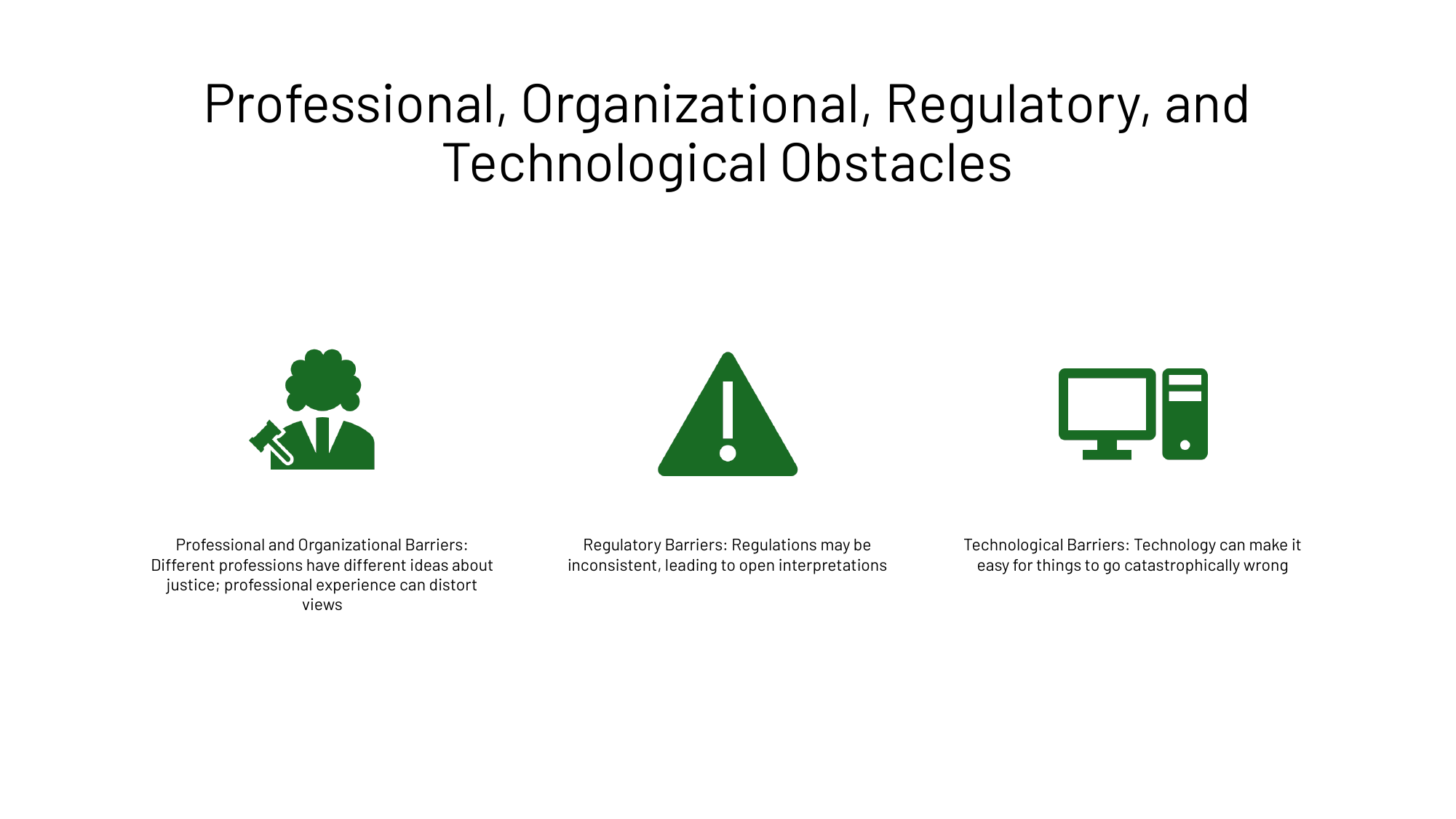

# Professional, Organizational, Regulatory, and Technological Obstacles
Professional and Organizational Barriers: Different professions have different ideas about justice; professional experience can distort views
Regulatory Barriers: Regulations may be inconsistent, leading to open interpretations
Technological Barriers: Technology can make it easy for things to go catastrophically wrong